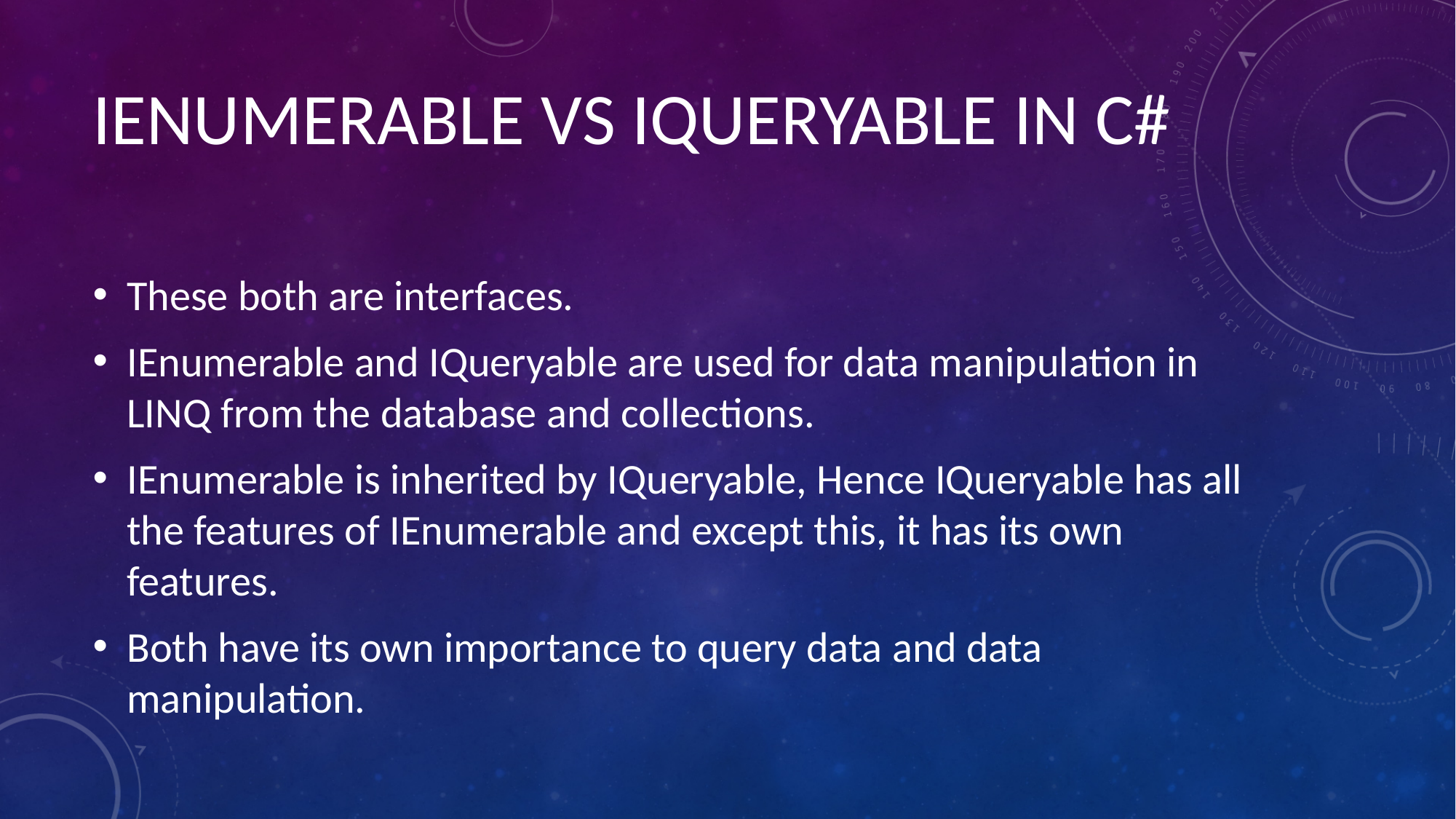

# IENUMERABLE vs iqueryable IN C#
These both are interfaces.
IEnumerable and IQueryable are used for data manipulation in LINQ from the database and collections.
IEnumerable is inherited by IQueryable, Hence IQueryable has all the features of IEnumerable and except this, it has its own features.
Both have its own importance to query data and data manipulation.